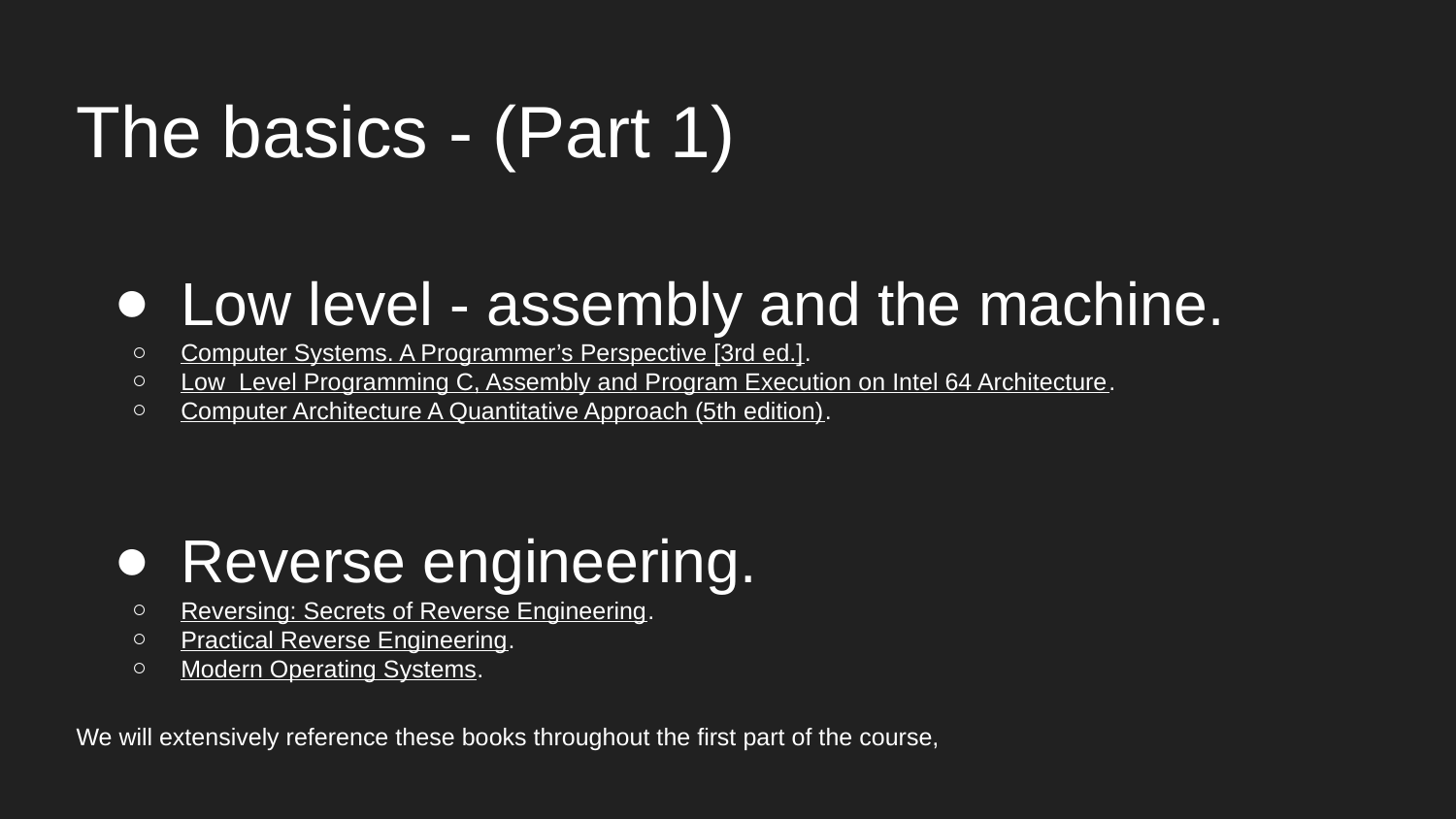

# The basics - (Part 1)
Low level - assembly and the machine.
Computer Systems. A Programmer’s Perspective [3rd ed.].
Low  Level Programming C, Assembly and Program Execution on Intel 64 Architecture.
Computer Architecture A Quantitative Approach (5th edition).

Reverse engineering.
Reversing: Secrets of Reverse Engineering.
Practical Reverse Engineering.
Modern Operating Systems.

We will extensively reference these books throughout the first part of the course,